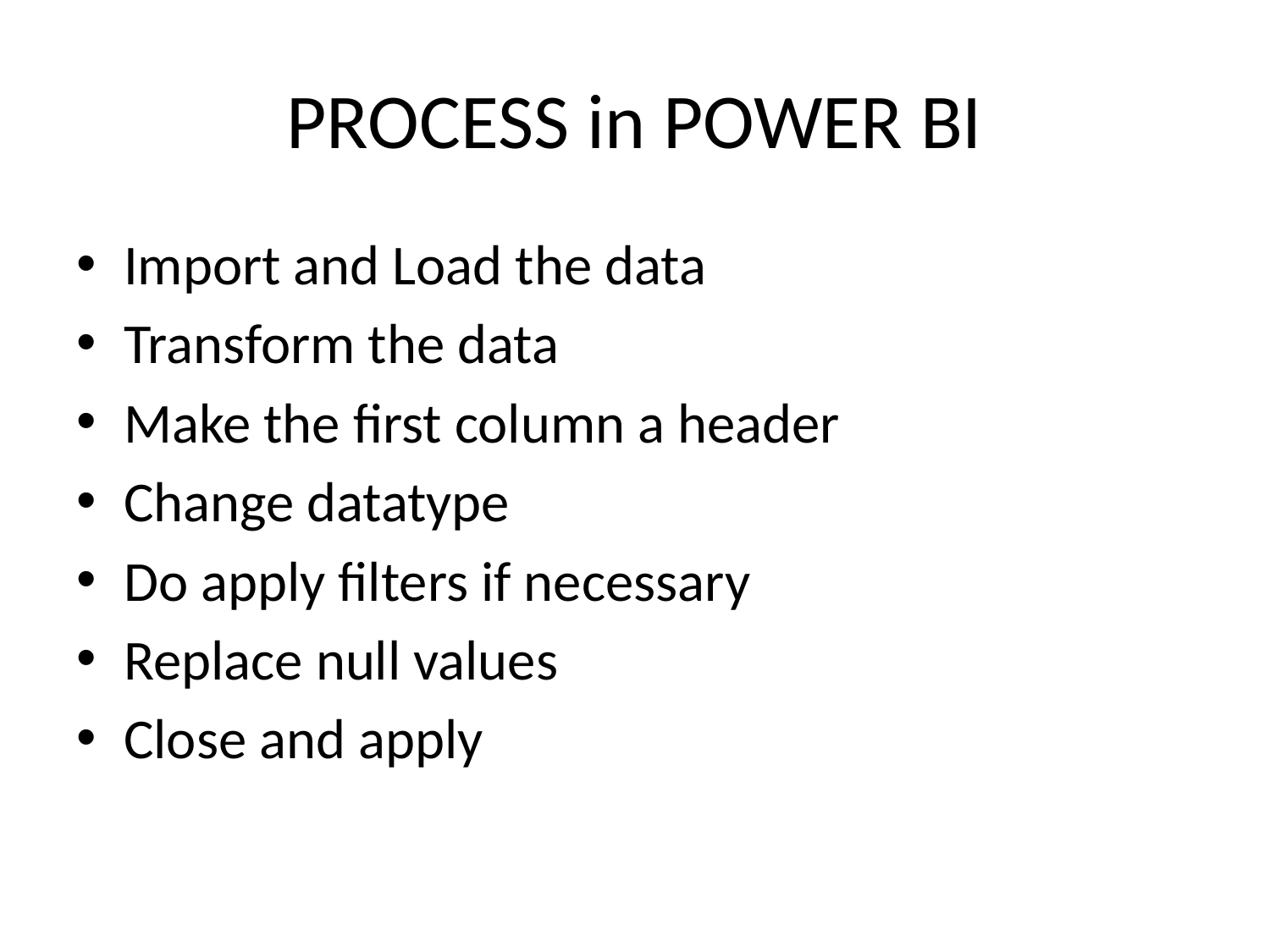

# PROCESS in POWER BI
Import and Load the data
Transform the data
Make the first column a header
Change datatype
Do apply filters if necessary
Replace null values
Close and apply